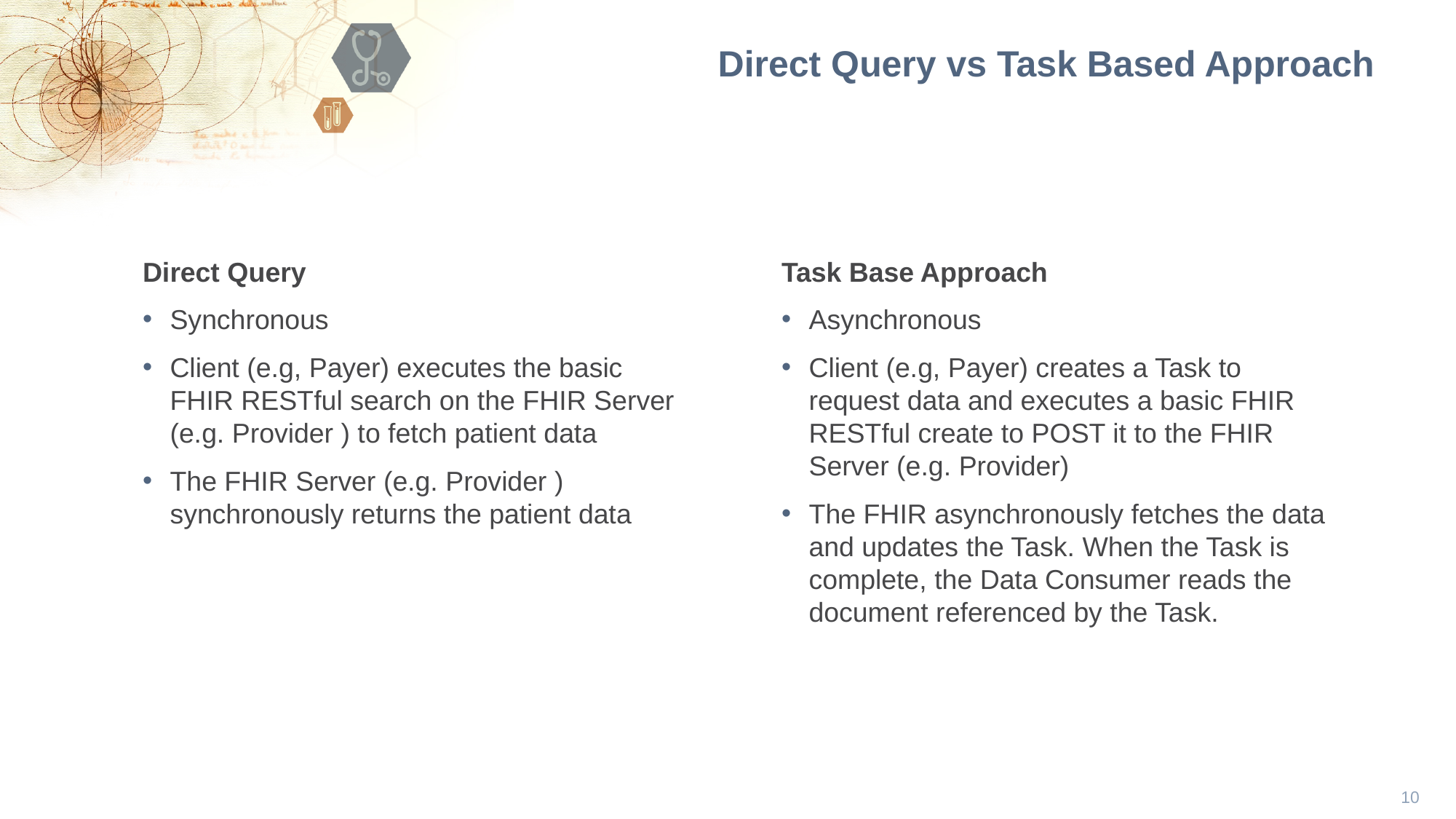

Direct Query vs Task Based Approach
Task Base Approach
Asynchronous
Client (e.g, Payer) creates a Task to request data and executes a basic FHIR RESTful create to POST it to the FHIR Server (e.g. Provider)
The FHIR asynchronously fetches the data and updates the Task. When the Task is complete, the Data Consumer reads the document referenced by the Task.
Direct Query
Synchronous
Client (e.g, Payer) executes the basic FHIR RESTful search on the FHIR Server (e.g. Provider ) to fetch patient data
The FHIR Server (e.g. Provider ) synchronously returns the patient data

10